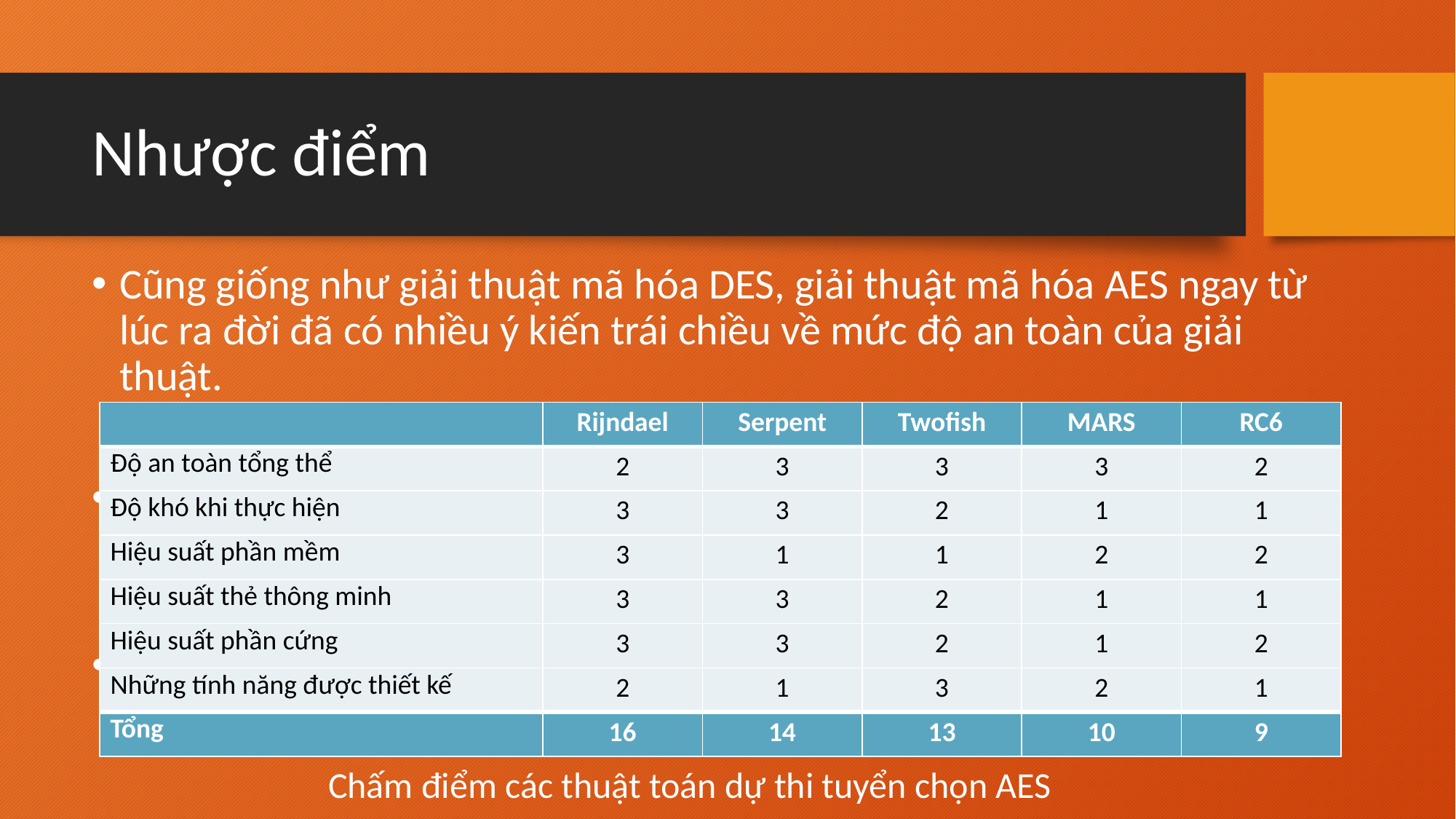

# Nhược điểm
Cũng giống như giải thuật mã hóa DES, giải thuật mã hóa AES ngay từ lúc ra đời đã có nhiều ý kiến trái chiều về mức độ an toàn của giải thuật.

Gặp phải các vấn đề về quản lý và phân phối khóa giống như các giải thuật mã hóa khóa đối xứng khác.

Giới hạn an toàn của AES khá mỏng manh.
|  |
| --- |
| Độ an toàn tổng thể |
| Độ khó khi thực hiện |
| Hiệu suất phần mềm |
| Hiệu suất thẻ thông minh |
| Hiệu suất phần cứng |
| Những tính năng được thiết kế |
| Tổng |
| Rijndael | Serpent | Twofish | MARS | RC6 |
| --- | --- | --- | --- | --- |
| 2 | 3 | 3 | 3 | 2 |
| 3 | 3 | 2 | 1 | 1 |
| 3 | 1 | 1 | 2 | 2 |
| 3 | 3 | 2 | 1 | 1 |
| 3 | 3 | 2 | 1 | 2 |
| 2 | 1 | 3 | 2 | 1 |
| 16 | 14 | 13 | 10 | 9 |
Chấm điểm các thuật toán dự thi tuyển chọn AES